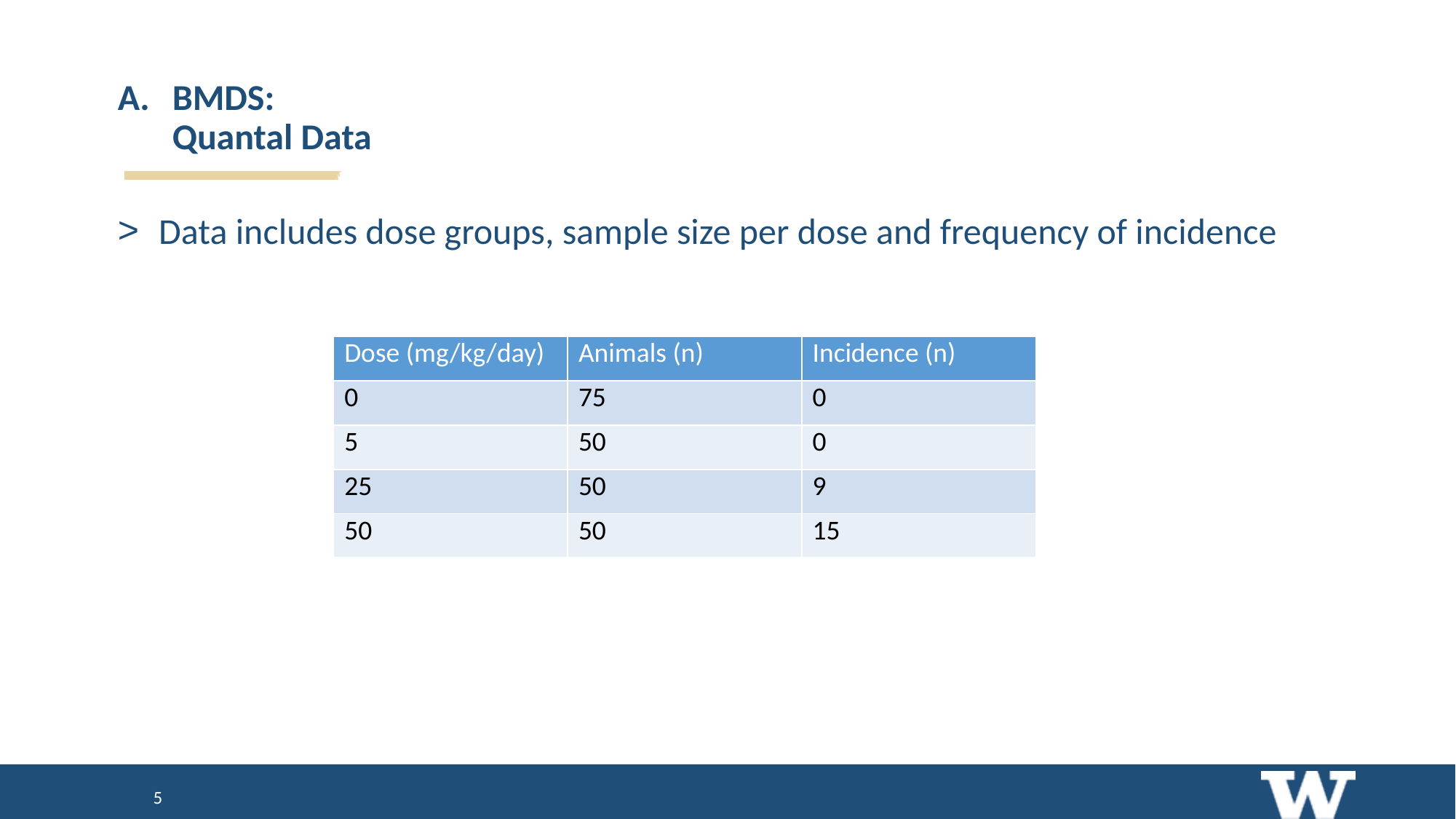

BMDS:
Quantal Data
Data includes dose groups, sample size per dose and frequency of incidence
| Dose (mg/kg/day) | Animals (n) | Incidence (n) |
| --- | --- | --- |
| 0 | 75 | 0 |
| 5 | 50 | 0 |
| 25 | 50 | 9 |
| 50 | 50 | 15 |
5